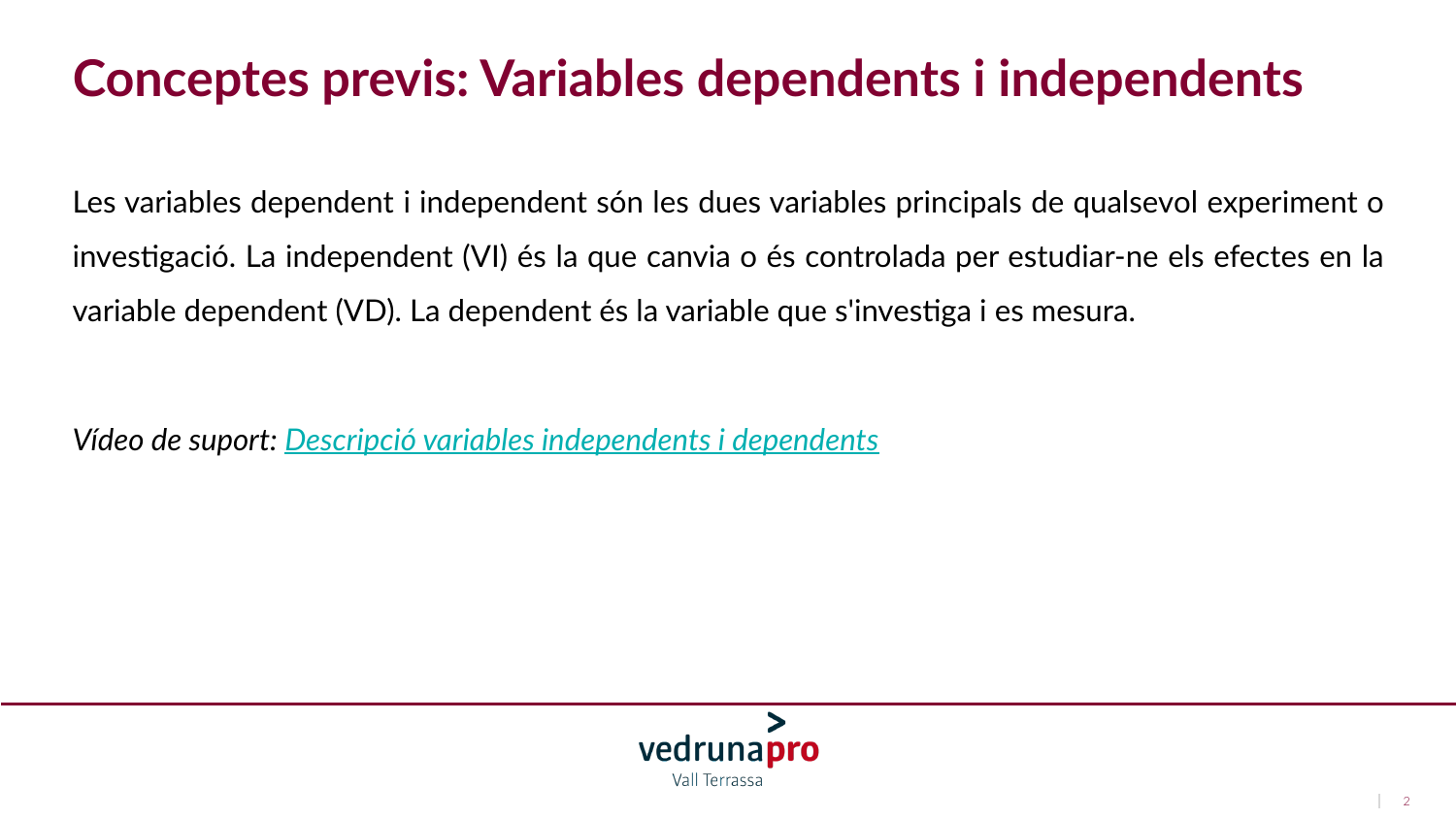

Conceptes previs: Variables dependents i independents
Les variables dependent i independent són les dues variables principals de qualsevol experiment o investigació. La independent (VI) és la que canvia o és controlada per estudiar-ne els efectes en la variable dependent (VD). La dependent és la variable que s'investiga i es mesura.

Vídeo de suport: Descripció variables independents i dependents